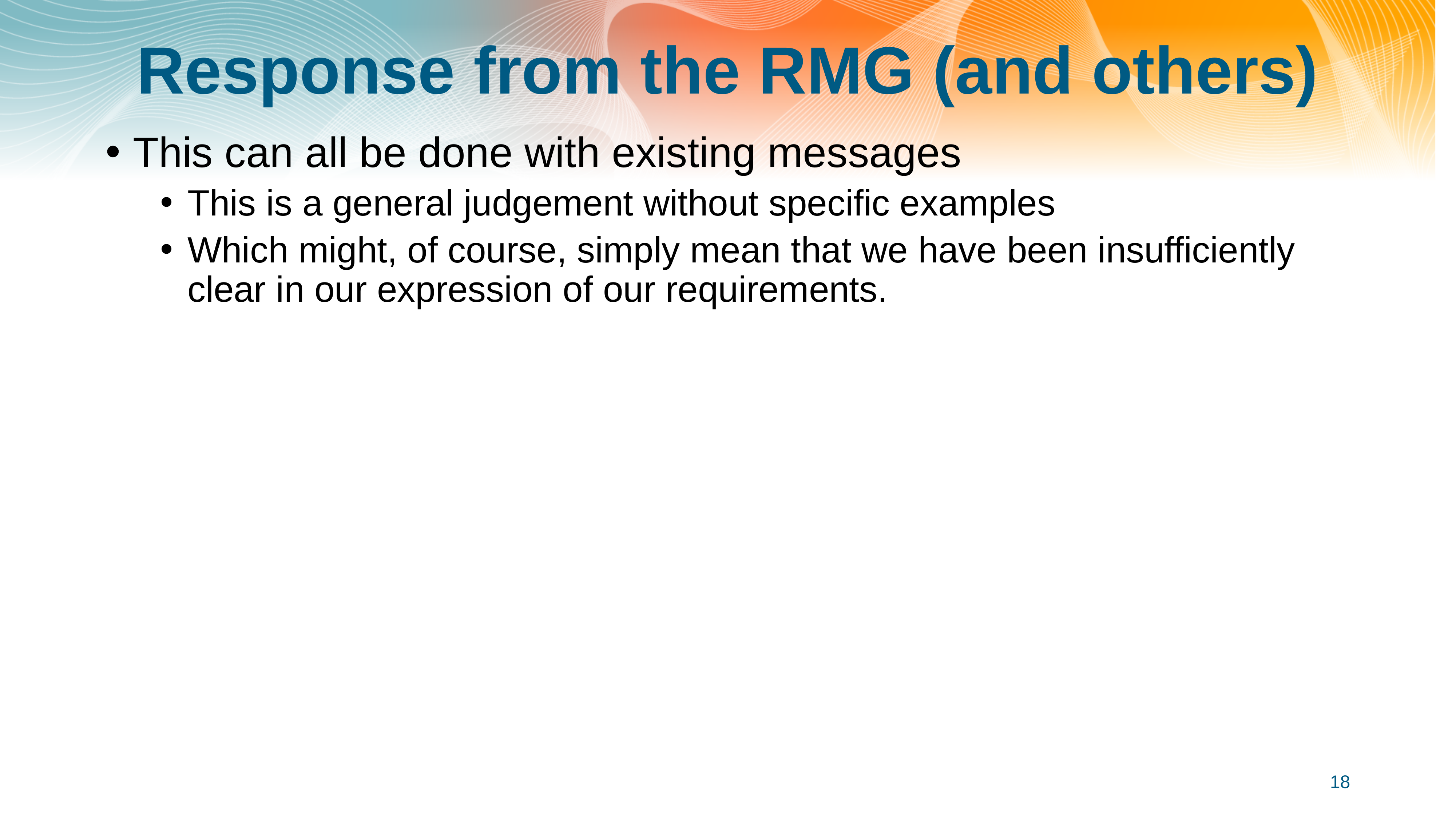

# Response from the RMG (and others)
This can all be done with existing messages
This is a general judgement without specific examples
Which might, of course, simply mean that we have been insufficiently clear in our expression of our requirements.
18